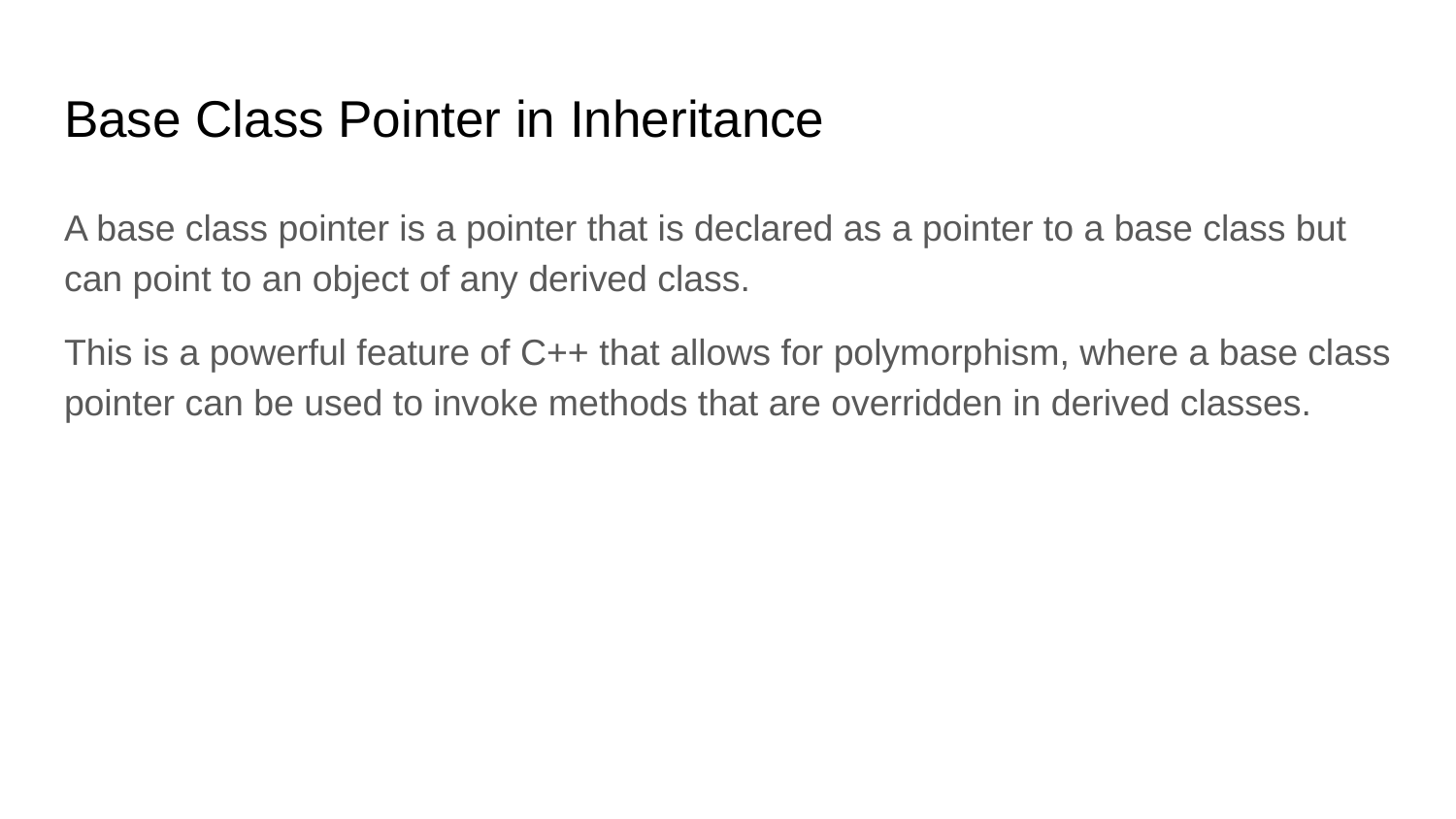

# Base Class Pointer in Inheritance
A base class pointer is a pointer that is declared as a pointer to a base class but can point to an object of any derived class.
This is a powerful feature of C++ that allows for polymorphism, where a base class pointer can be used to invoke methods that are overridden in derived classes.